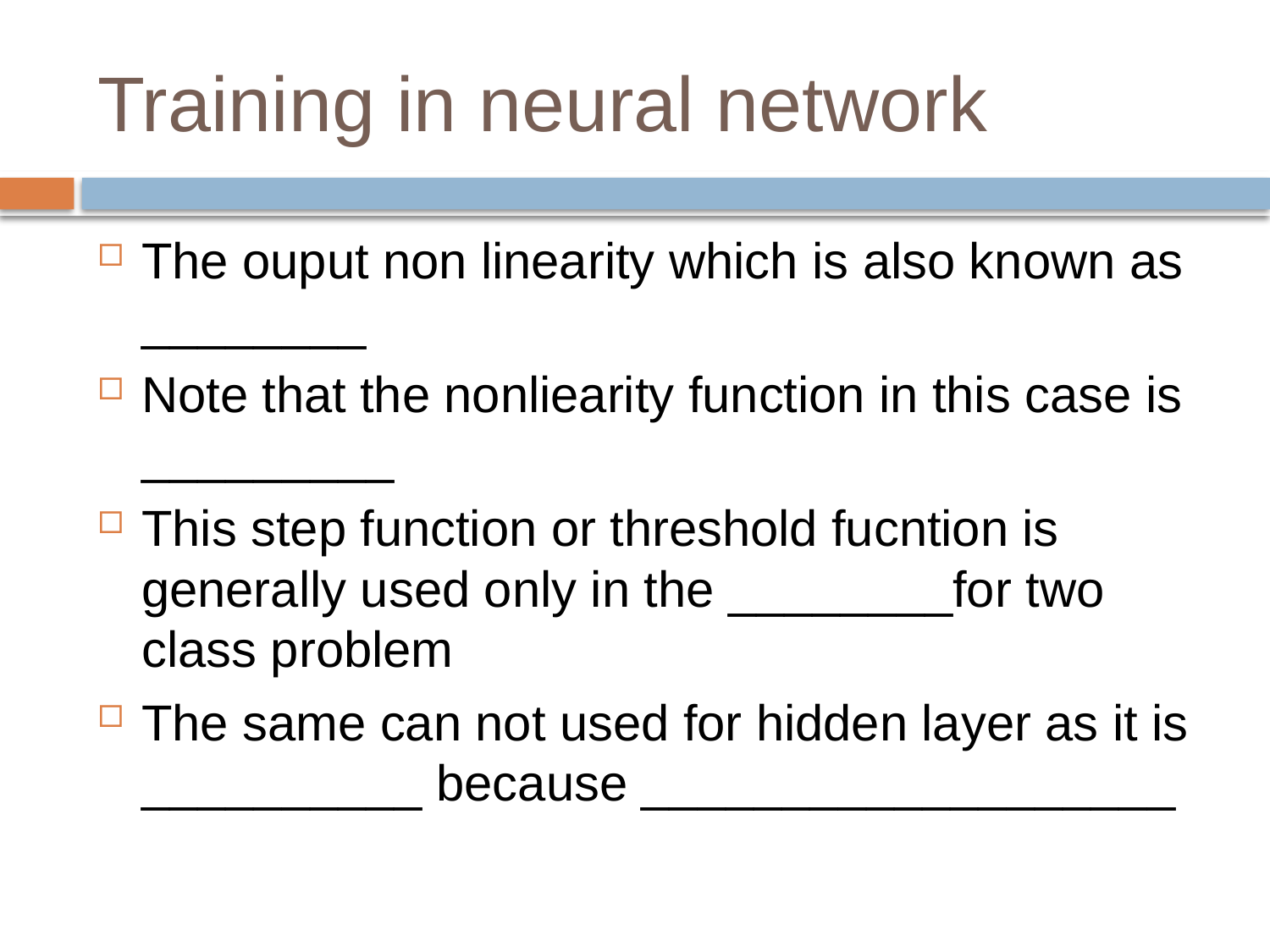

# Training in neural network
The ouput non linearity which is also known as ________
Note that the nonliearity function in this case is _________
This step function or threshold fucntion is generally used only in the ________for two class problem
The same can not used for hidden layer as it is __________ because ___________________